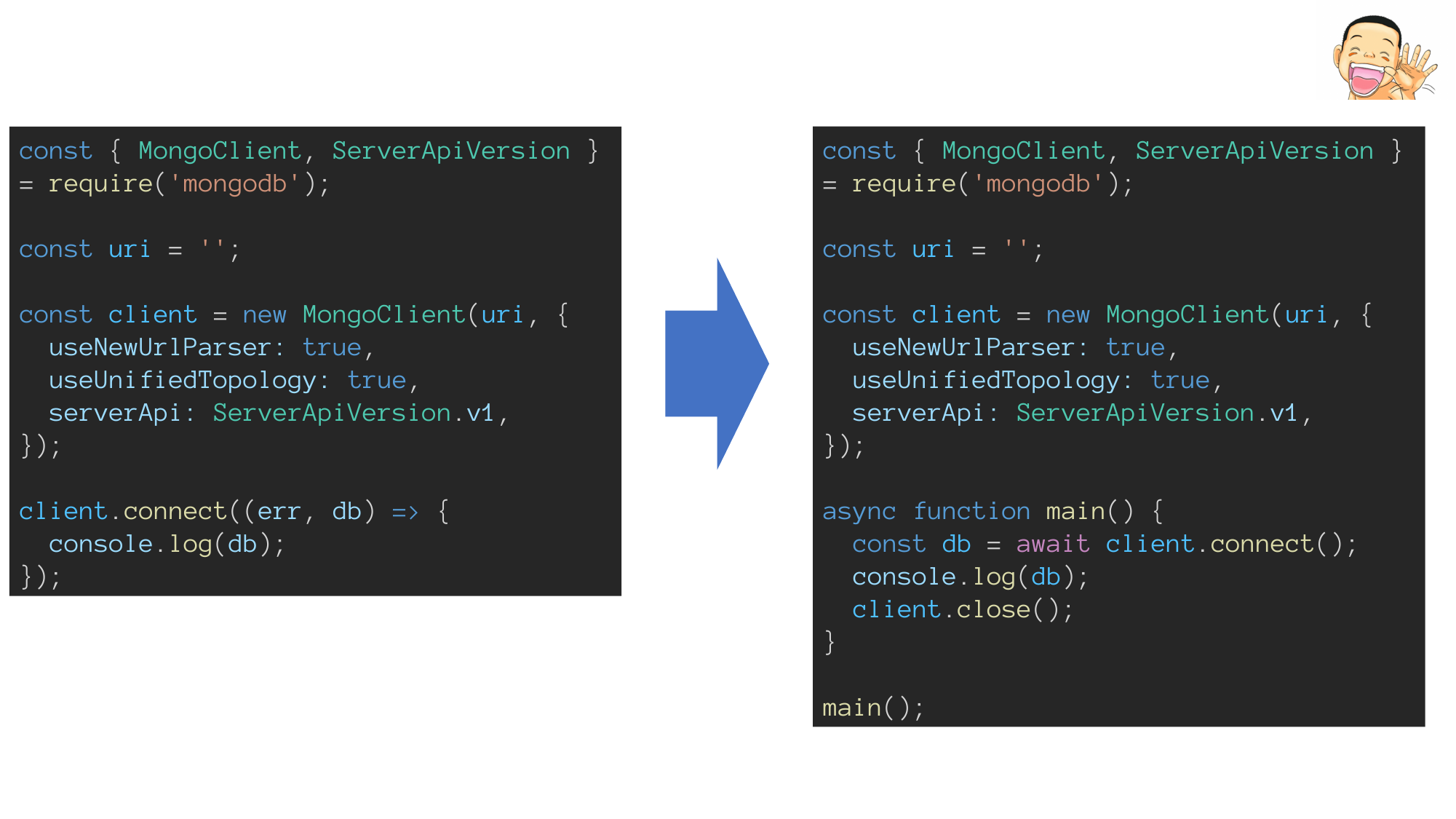

const { MongoClient, ServerApiVersion } = require('mongodb');
const uri = '';
const client = new MongoClient(uri, {
  useNewUrlParser: true,
  useUnifiedTopology: true,
  serverApi: ServerApiVersion.v1,
});
async function main() {
  const db = await client.connect();
  console.log(db);
  client.close();
}
main();
const { MongoClient, ServerApiVersion } = require('mongodb');
const uri = '';
const client = new MongoClient(uri, {
  useNewUrlParser: true,
  useUnifiedTopology: true,
  serverApi: ServerApiVersion.v1,
});
client.connect((err, db) => {
  console.log(db);
});